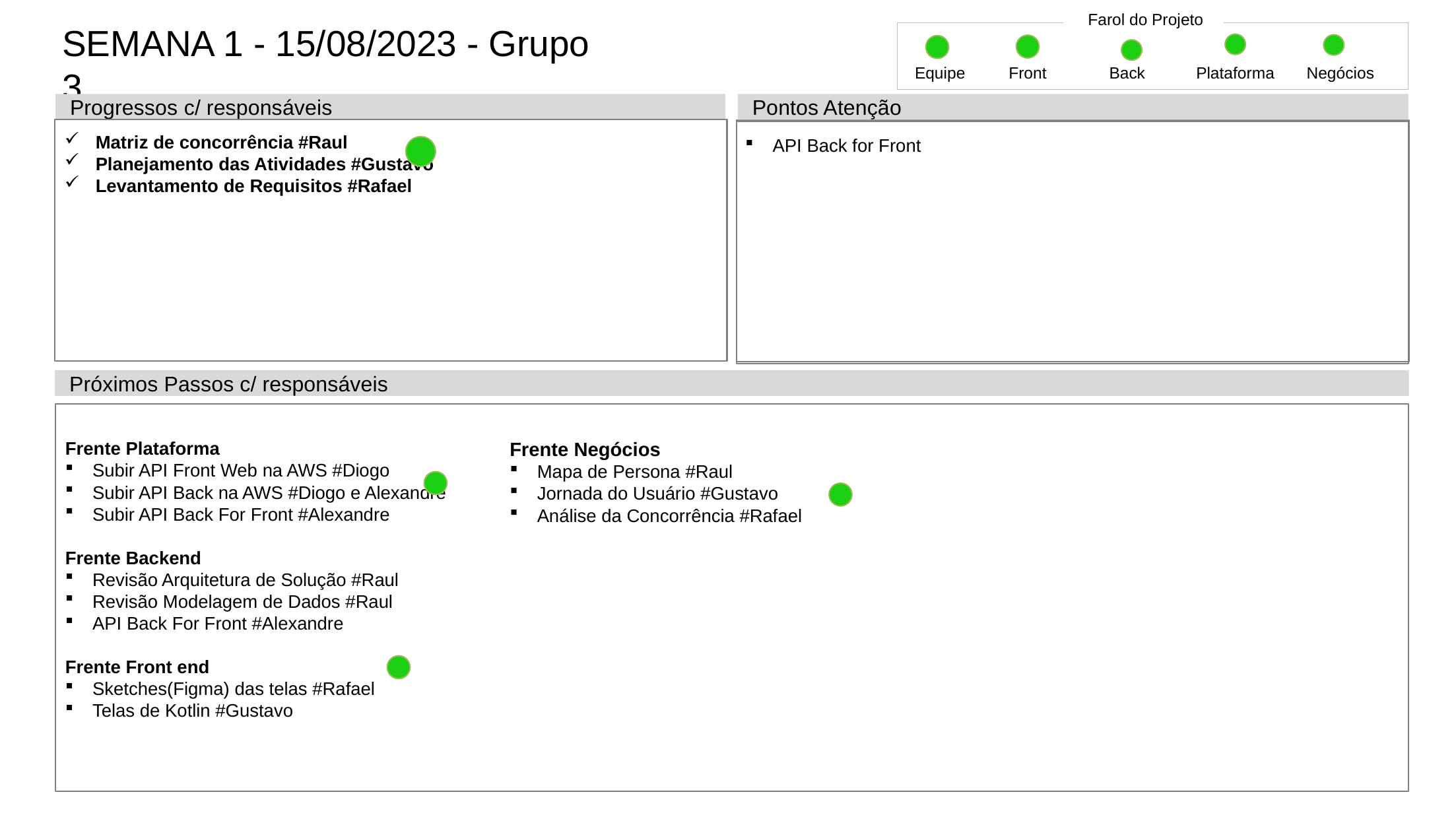

Farol do Projeto
# SEMANA 1 - 15/08/2023 - Grupo 3

Equipe
Front
Back
Plataforma
Negócios
Progressos c/ responsáveis
Pontos Atenção
Matriz de concorrência #Raul
Planejamento das Atividades #Gustavo
Levantamento de Requisitos #Rafael

API Back for Front

Próximos Passos c/ responsáveis

Frente Plataforma
Subir API Front Web na AWS #Diogo
Subir API Back na AWS #Diogo e Alexandre
Subir API Back For Front #Alexandre

Frente Backend
Revisão Arquitetura de Solução #Raul
Revisão Modelagem de Dados #Raul
API Back For Front #Alexandre

Frente Front end
Sketches(Figma) das telas #Rafael
Telas de Kotlin #Gustavo

Frente Negócios
Mapa de Persona #Raul
Jornada do Usuário #Gustavo
Análise da Concorrência #Rafael